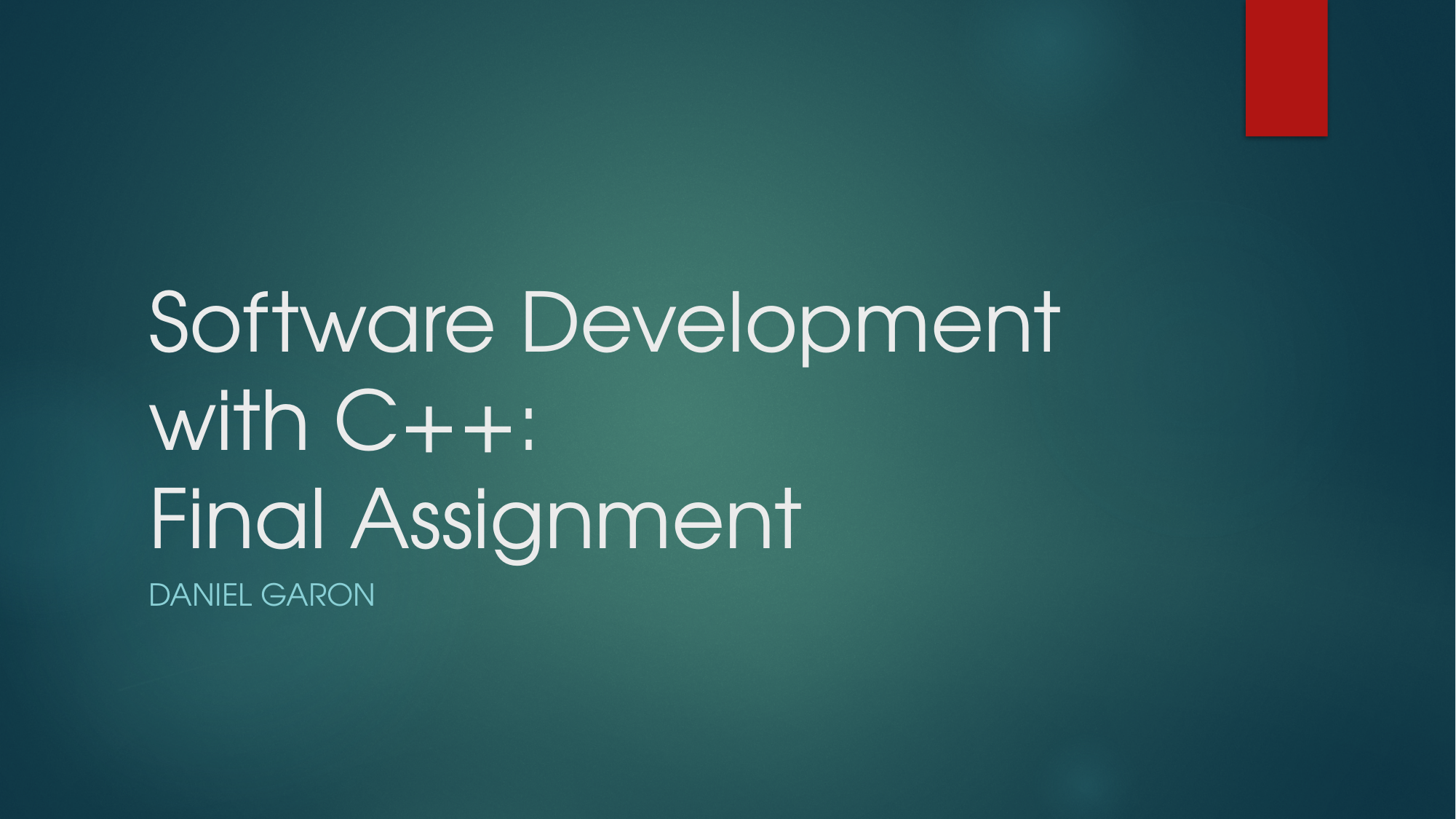

# Software Development with C++: Final Assignment
Daniel Garon